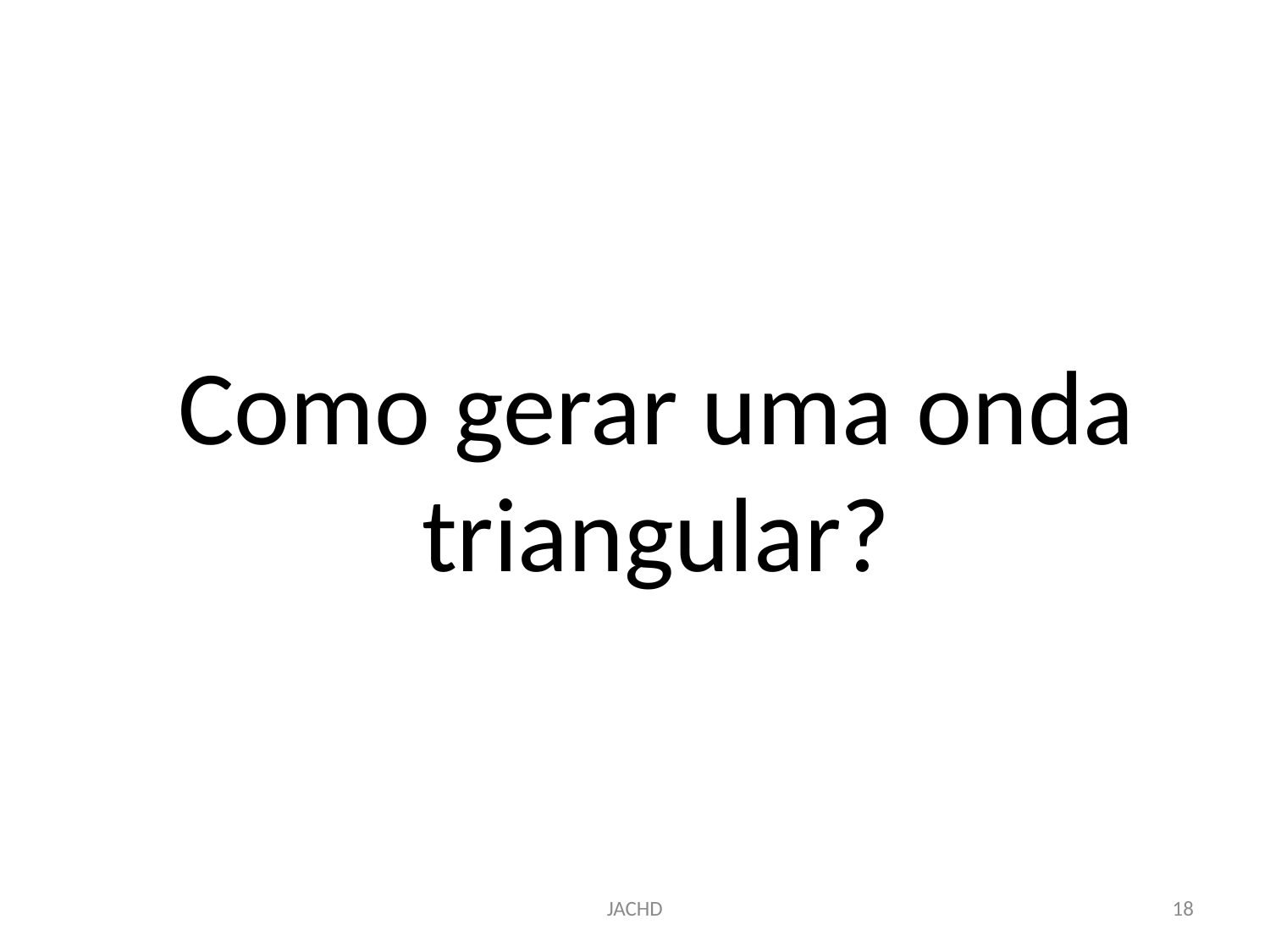

# Como gerar uma onda triangular?
JACHD
18